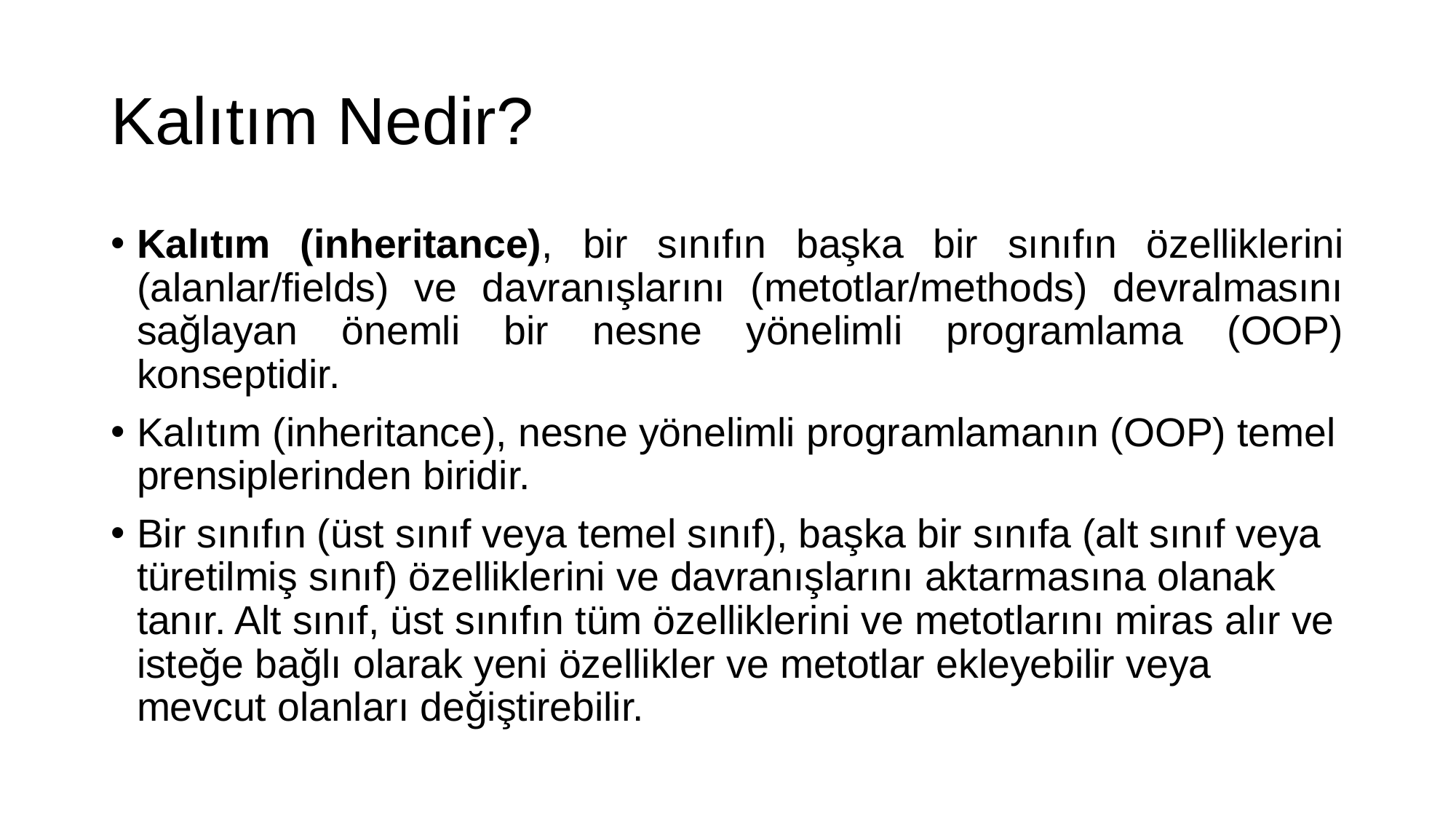

# Kalıtım Nedir?
Kalıtım (inheritance), bir sınıfın başka bir sınıfın özelliklerini (alanlar/fields) ve davranışlarını (metotlar/methods) devralmasını sağlayan önemli bir nesne yönelimli programlama (OOP) konseptidir.
Kalıtım (inheritance), nesne yönelimli programlamanın (OOP) temel prensiplerinden biridir.
Bir sınıfın (üst sınıf veya temel sınıf), başka bir sınıfa (alt sınıf veya türetilmiş sınıf) özelliklerini ve davranışlarını aktarmasına olanak tanır. Alt sınıf, üst sınıfın tüm özelliklerini ve metotlarını miras alır ve isteğe bağlı olarak yeni özellikler ve metotlar ekleyebilir veya mevcut olanları değiştirebilir.